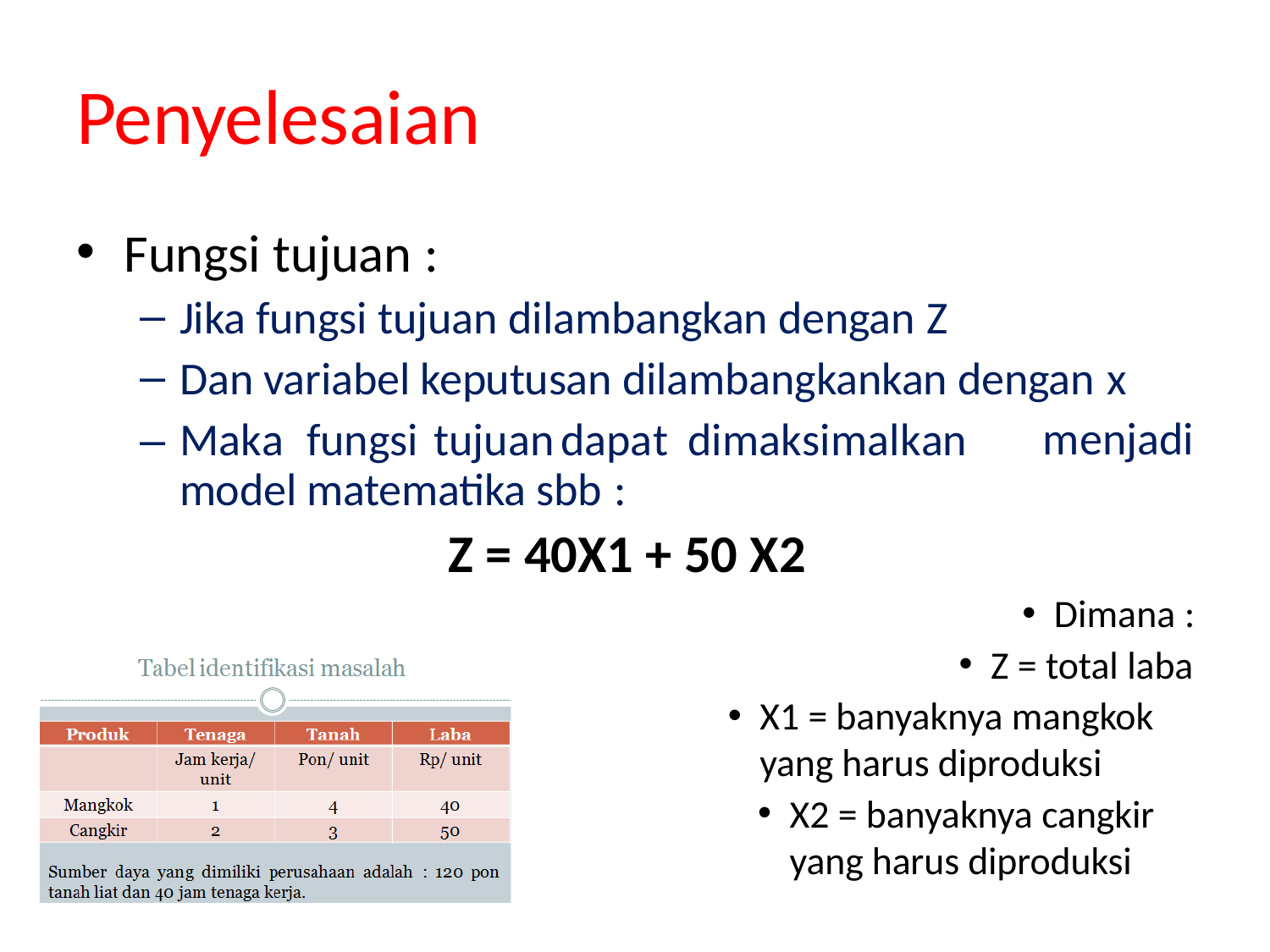

# Penyelesaian
Fungsi tujuan :
Jika fungsi tujuan dilambangkan dengan Z
Dan variabel keputusan dilambangkankan dengan x
– Maka	fungsi	tujuan	dapat	dimaksimalkan  model matematika sbb :
Z = 40X1 + 50 X2
menjadi
Dimana :
Z = total laba
X1 = banyaknya mangkok yang harus diproduksi
X2 = banyaknya cangkir yang harus diproduksi